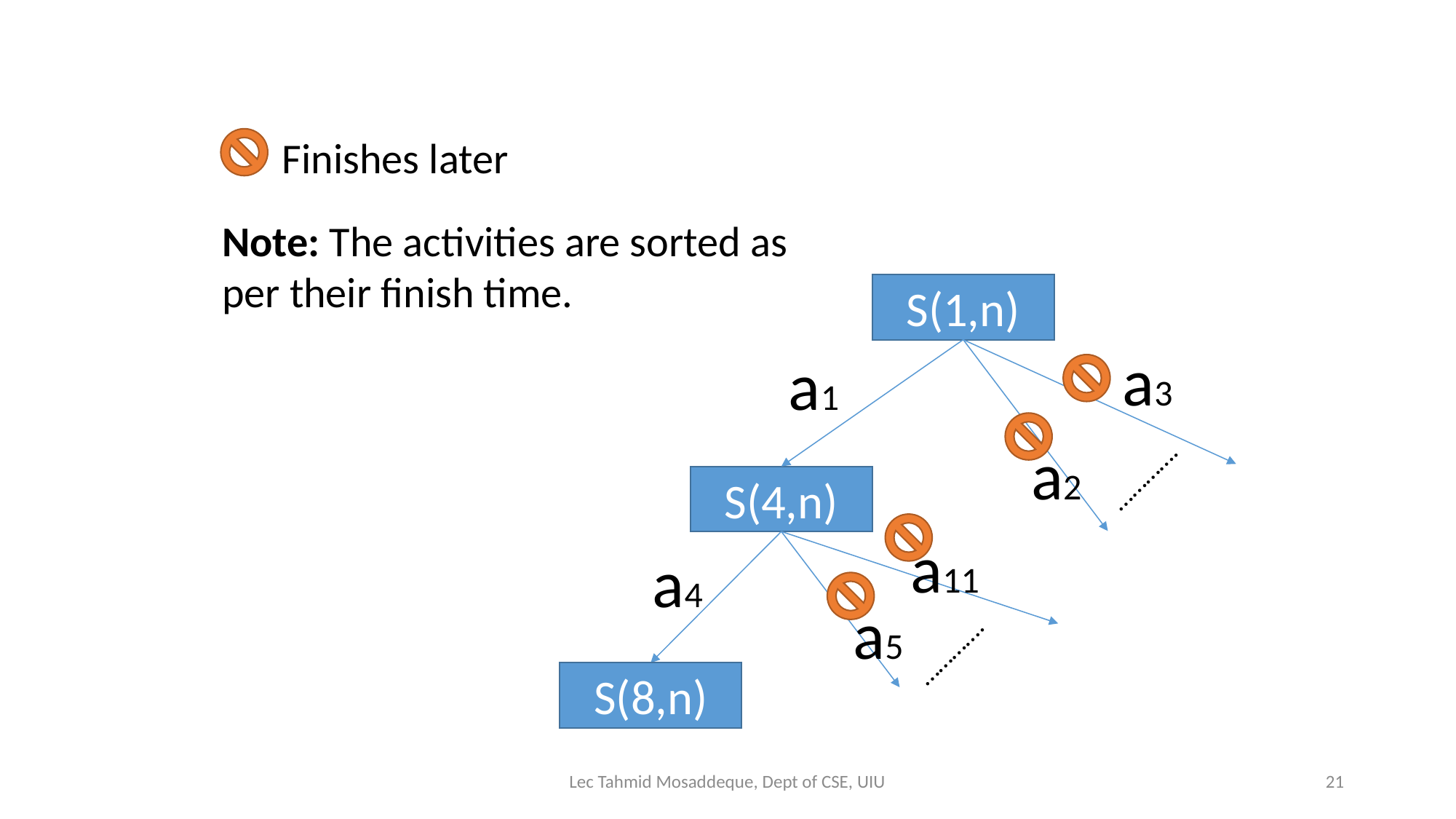

Finishes later

Note: The activities are sorted as
per their finish time.
S(1,n)
a3
a1

a2
………….
S(4,n)

a11
a4

a5
………….
S(8,n)
Lec Tahmid Mosaddeque, Dept of CSE, UIU
21